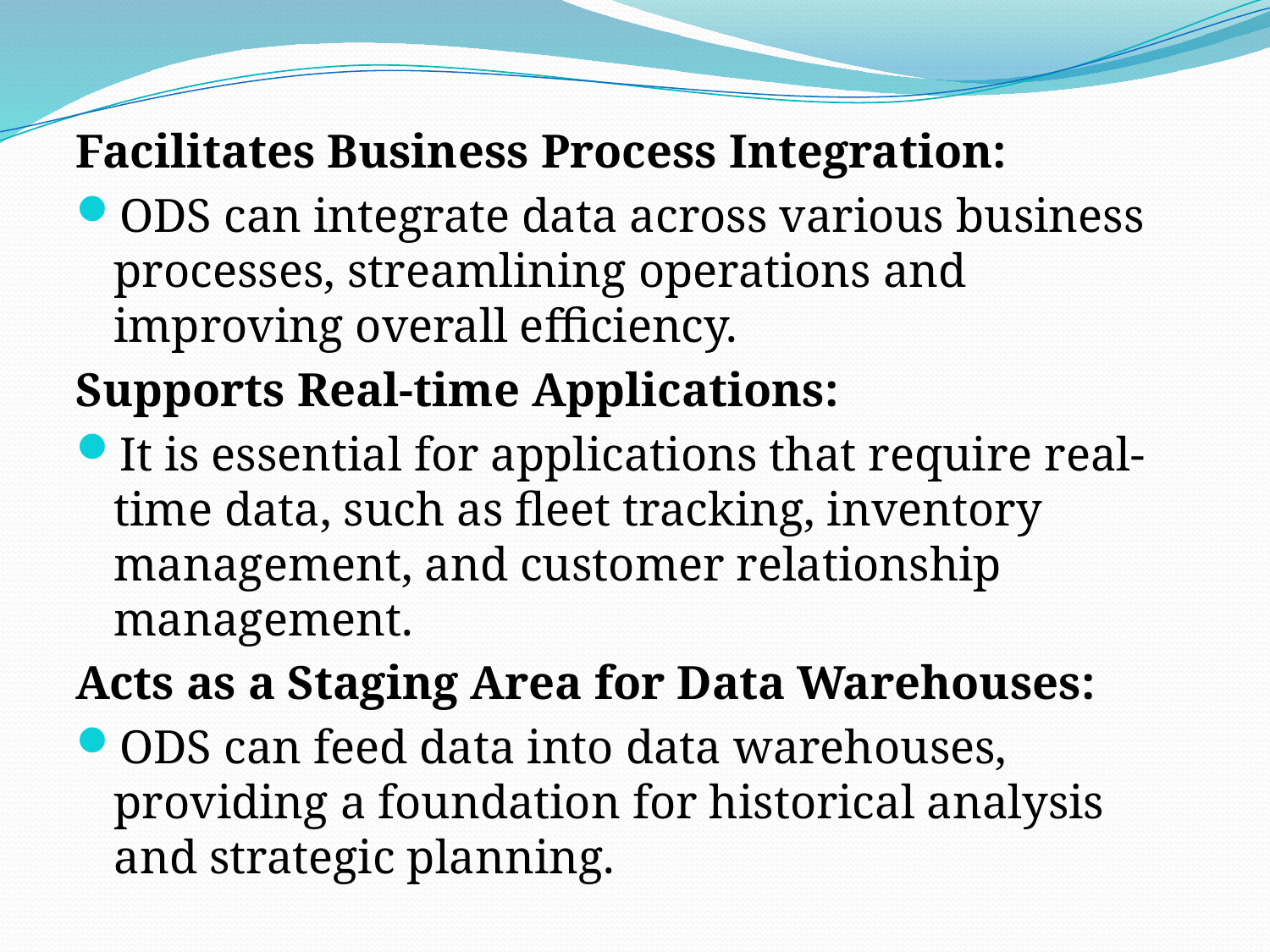

Facilitates Business Process Integration:
ODS can integrate data across various business processes, streamlining operations and improving overall efficiency.
Supports Real-time Applications:
It is essential for applications that require real-time data, such as fleet tracking, inventory management, and customer relationship management.
Acts as a Staging Area for Data Warehouses:
ODS can feed data into data warehouses, providing a foundation for historical analysis and strategic planning.